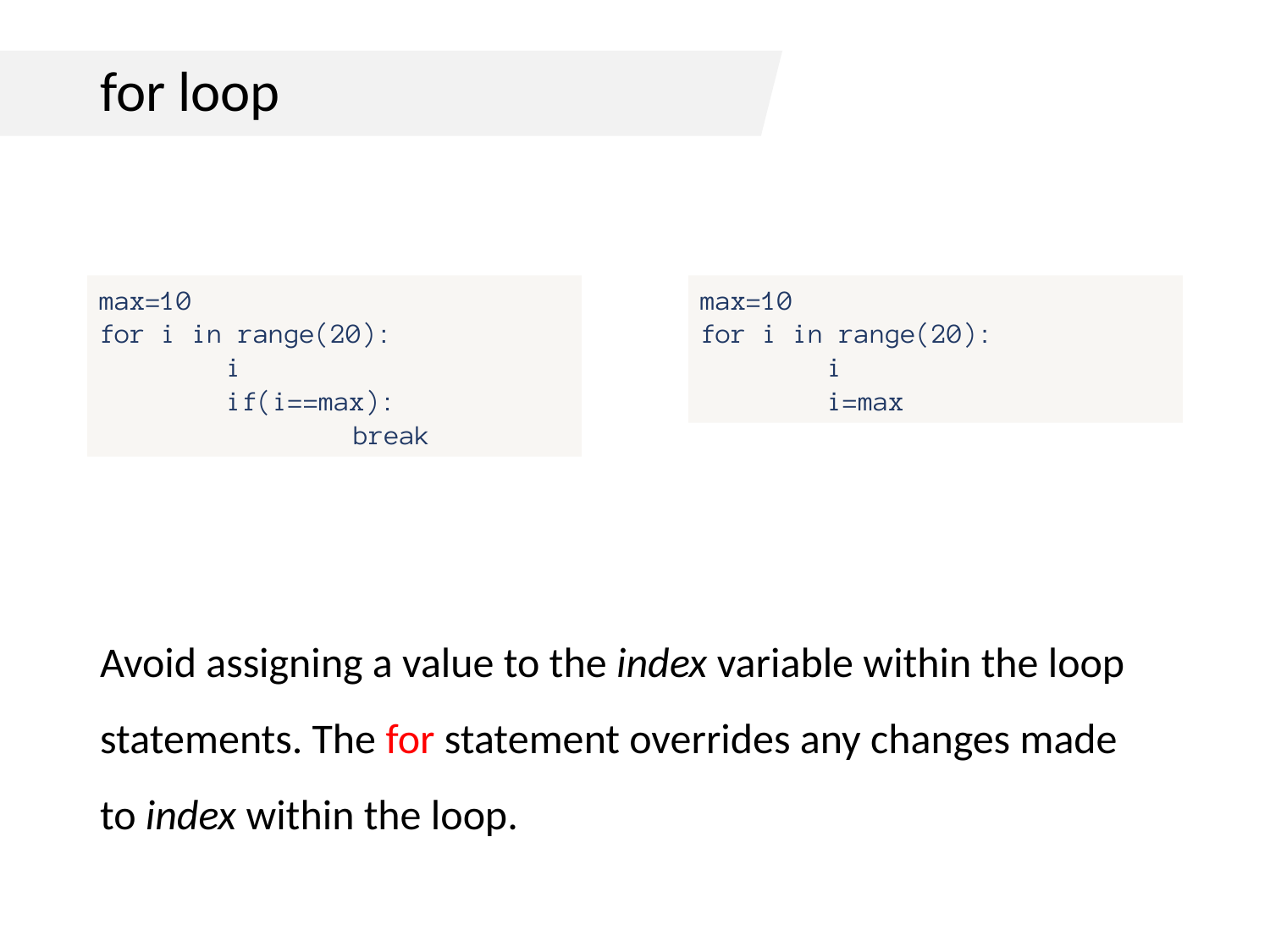

# for loop
max=10
for i in range(20):
	i
	if(i==max):
		break
max=10
for i in range(20):
	i
	i=max
Avoid assigning a value to the index variable within the loop statements. The for statement overrides any changes made to index within the loop.